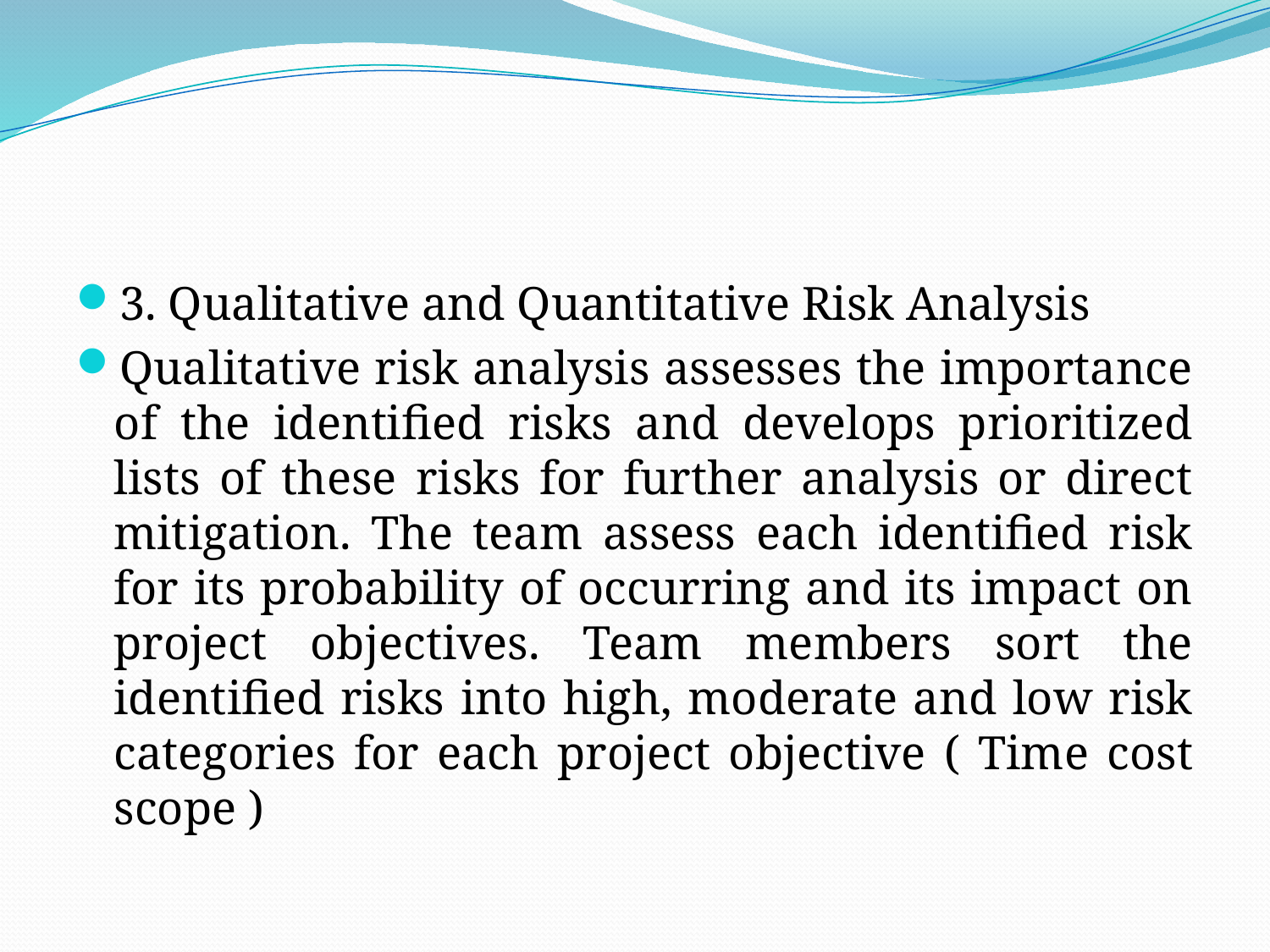

#
3. Qualitative and Quantitative Risk Analysis
Qualitative risk analysis assesses the importance of the identified risks and develops prioritized lists of these risks for further analysis or direct mitigation. The team assess each identified risk for its probability of occurring and its impact on project objectives. Team members sort the identified risks into high, moderate and low risk categories for each project objective ( Time cost scope )